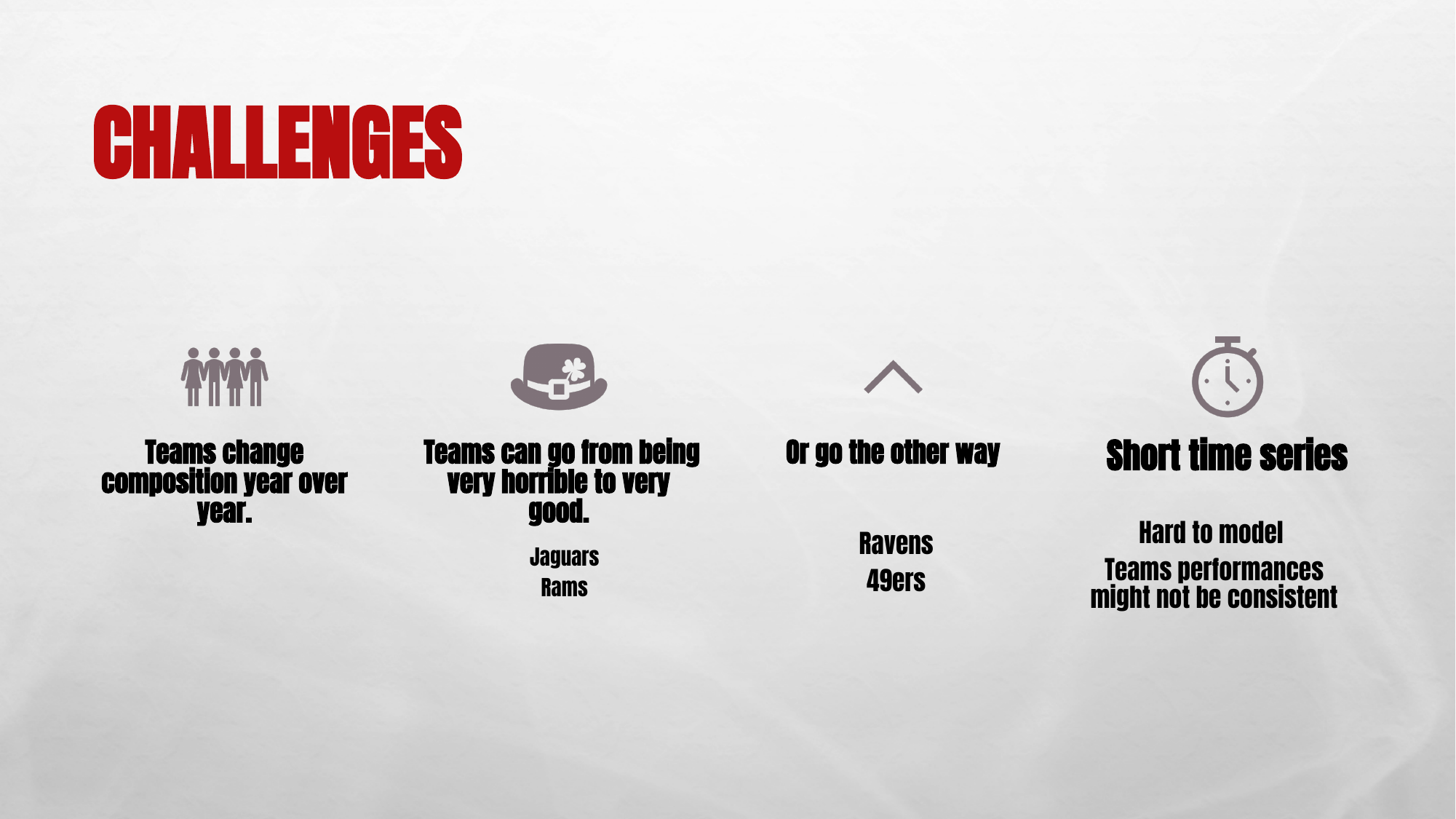

# Challenges
Teams change composition year over year.
 Teams can go from being very horrible to very good.
Ravens
49ers
Or go the other way
Jaguars
Rams
Short time series
Hard to model
Teams performances might not be consistent